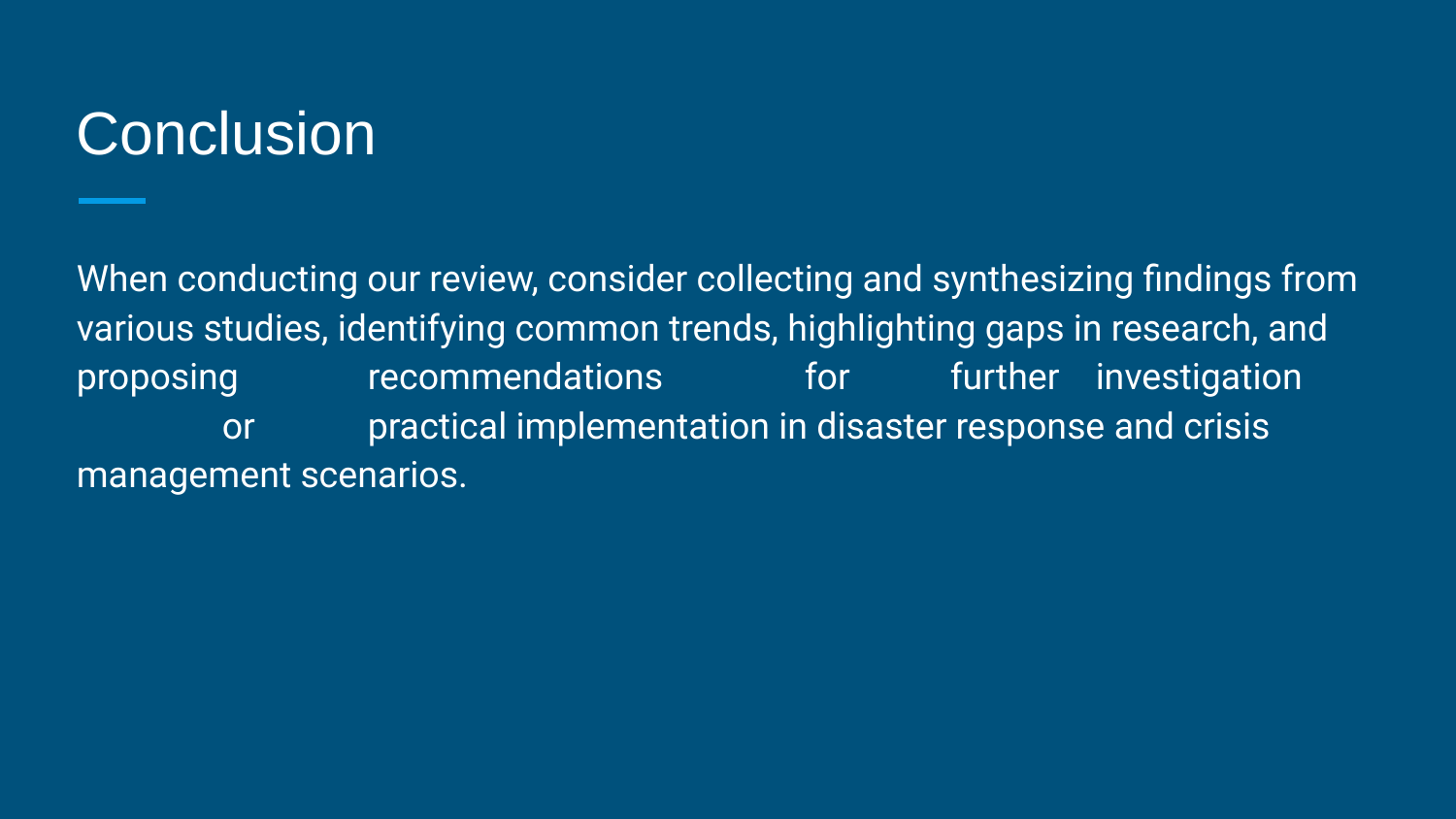

# Conclusion
When conducting our review, consider collecting and synthesizing findings from various studies, identifying common trends, highlighting gaps in research, and proposing	recommendations	for	further	investigation	or	practical implementation in disaster response and crisis management scenarios.